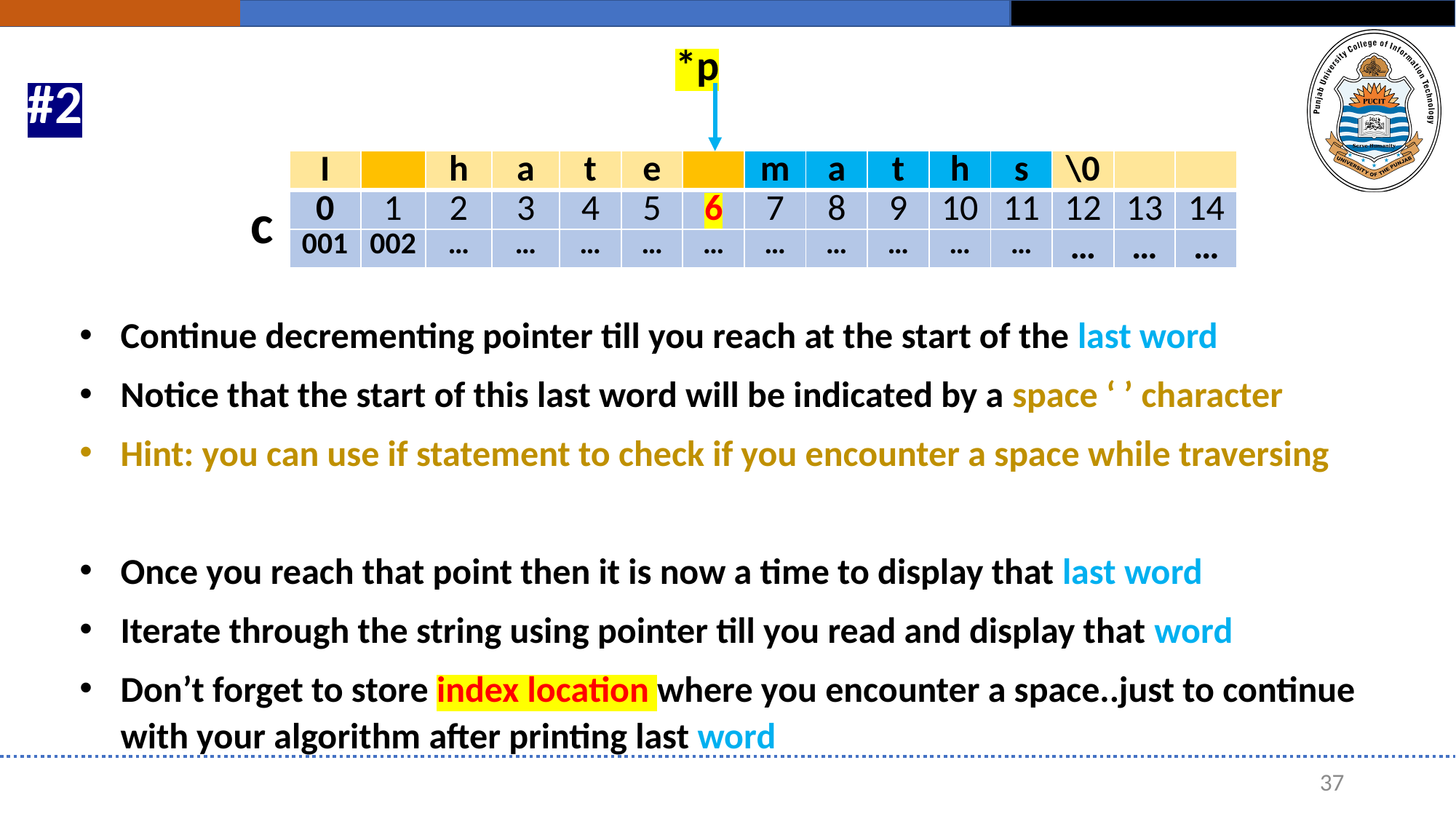

*p
#2
c
| I |  | h | a | t | e |  | m | a | t | h | s | \0 |  |  |
| --- | --- | --- | --- | --- | --- | --- | --- | --- | --- | --- | --- | --- | --- | --- |
| 0 | 1 | 2 | 3 | 4 | 5 | 6 | 7 | 8 | 9 | 10 | 11 | 12 | 13 | 14 |
| 001 | 002 | … | … | … | … | … | … | … | … | … | … | … | … | … |
Continue decrementing pointer till you reach at the start of the last word
Notice that the start of this last word will be indicated by a space ‘ ’ character
Hint: you can use if statement to check if you encounter a space while traversing

Once you reach that point then it is now a time to display that last word
Iterate through the string using pointer till you read and display that word
Don’t forget to store index location where you encounter a space..just to continue with your algorithm after printing last word
37